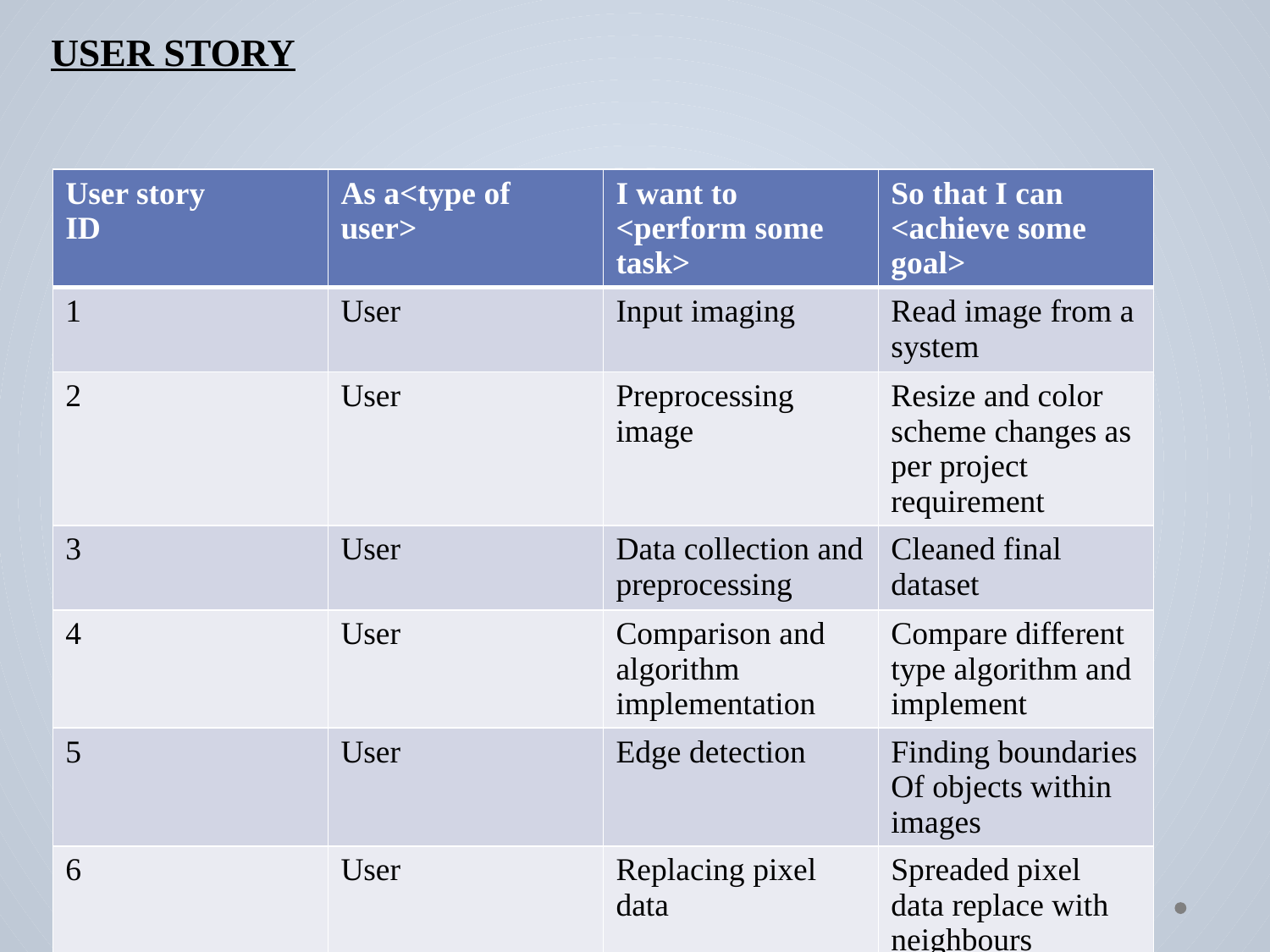

USER STORY
| User story ID | As a<type of user> | I want to <perform some task> | So that I can <achieve some goal> |
| --- | --- | --- | --- |
| 1 | User | Input imaging | Read image from a system |
| 2 | User | Preprocessing image | Resize and color scheme changes as per project requirement |
| 3 | User | Data collection and preprocessing | Cleaned final dataset |
| 4 | User | Comparison and algorithm implementation | Compare different type algorithm and implement |
| 5 | User | Edge detection | Finding boundaries Of objects within images |
| 6 | User | Replacing pixel data | Spreaded pixel data replace with neighbours |
| 7 | User | Writing image and show/save | Show and save image |